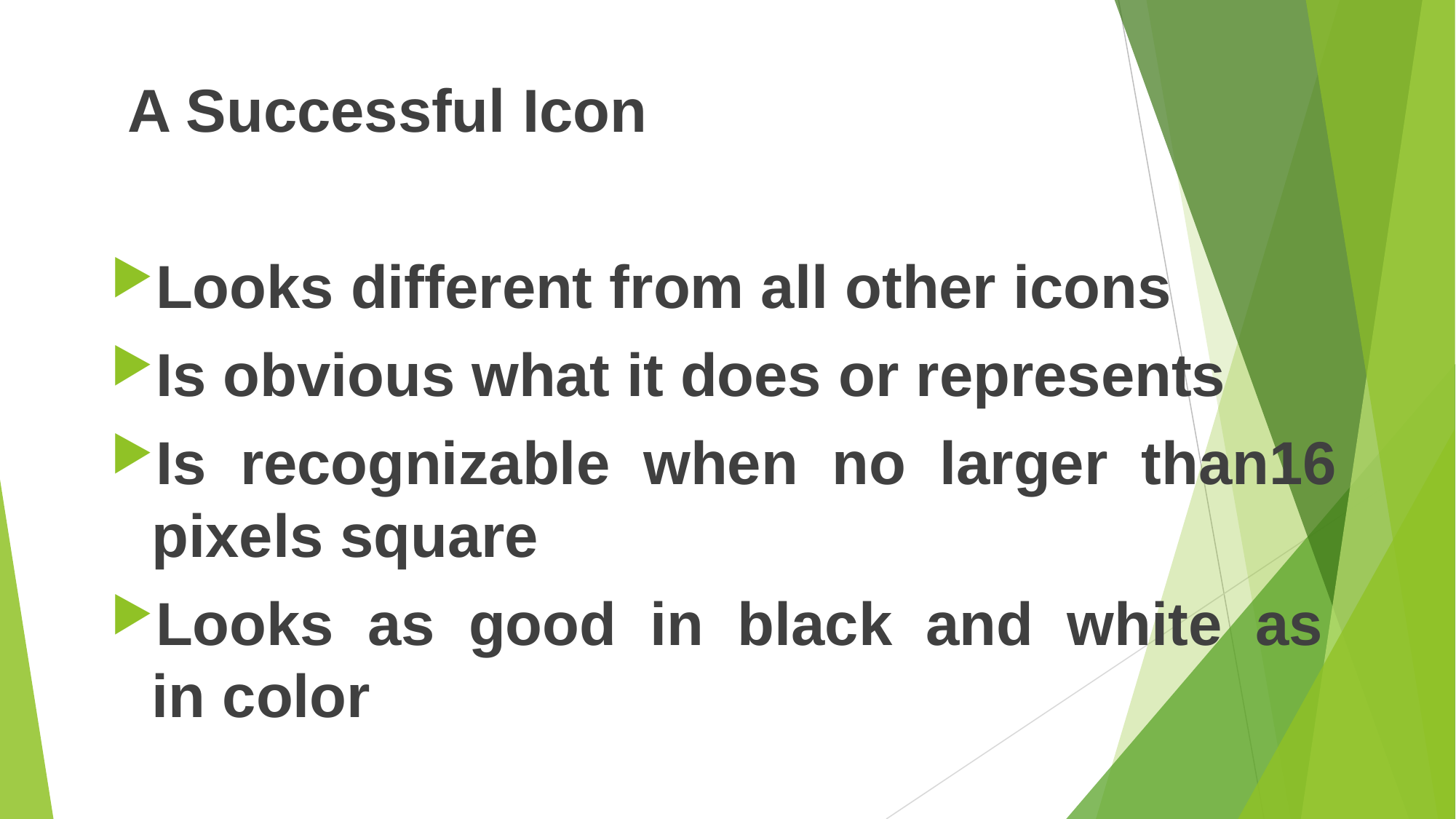

A Successful Icon

Looks different from all other icons
Is obvious what it does or represents
Is  recognizable  when  no  larger  than16 pixels square
Looks  as  good  in  black  and  white  as in color

#